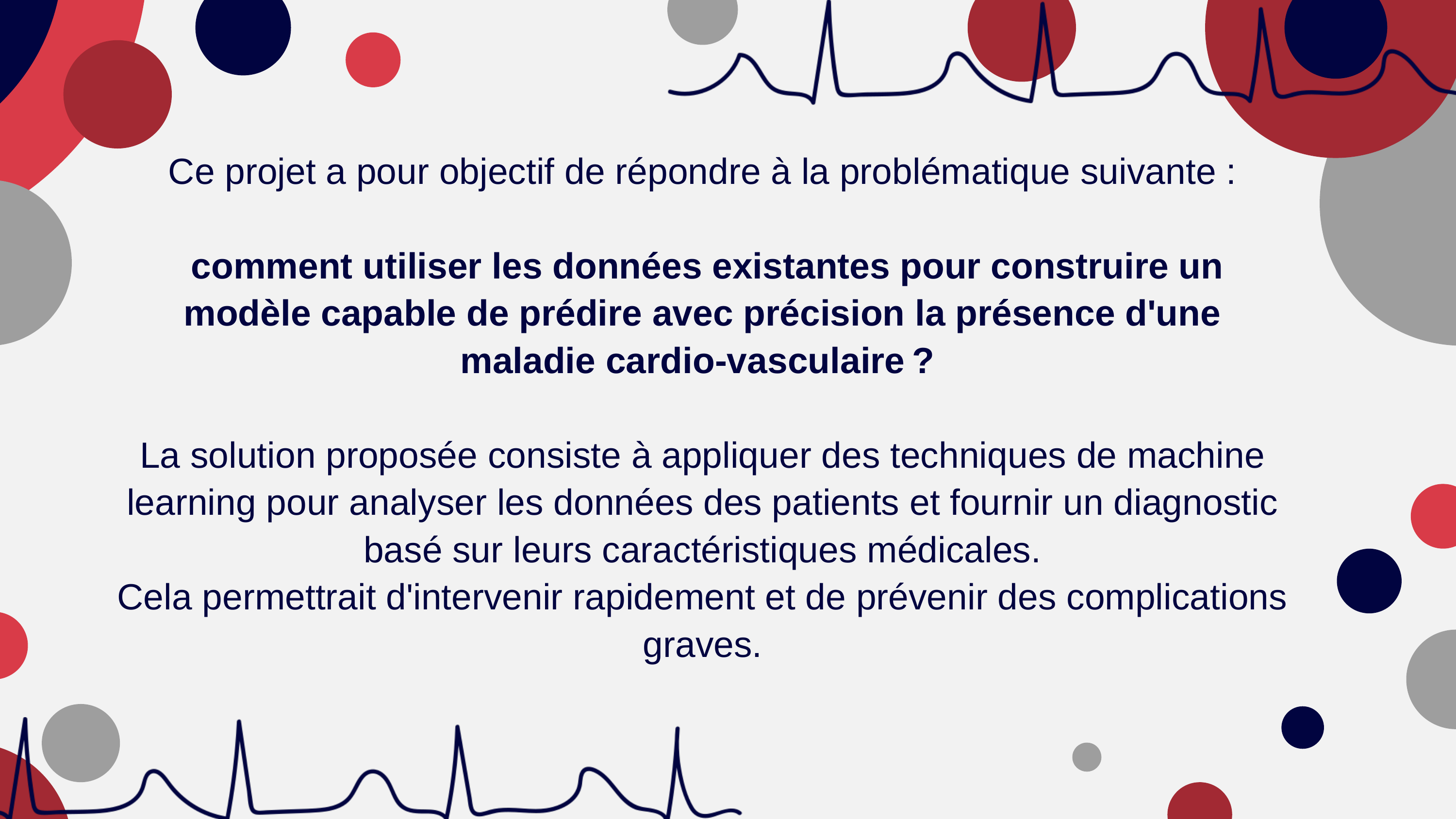

Ce projet a pour objectif de répondre à la problématique suivante :

 comment utiliser les données existantes pour construire un modèle capable de prédire avec précision la présence d'une maladie cardio-vasculaire ?

La solution proposée consiste à appliquer des techniques de machine learning pour analyser les données des patients et fournir un diagnostic basé sur leurs caractéristiques médicales.
Cela permettrait d'intervenir rapidement et de prévenir des complications graves.